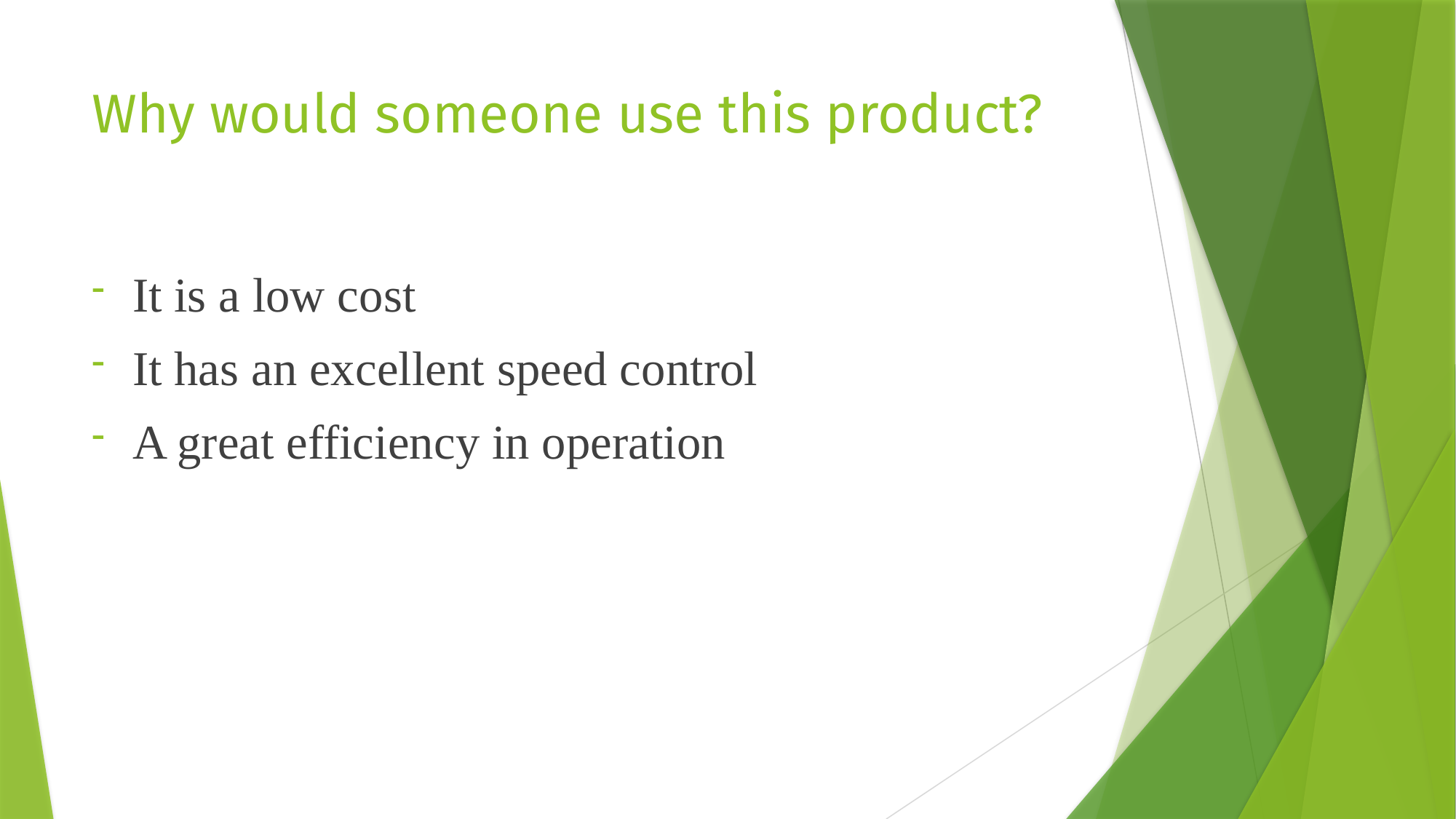

# Why would someone use this product?
It is a low cost
It has an excellent speed control
A great efficiency in operation